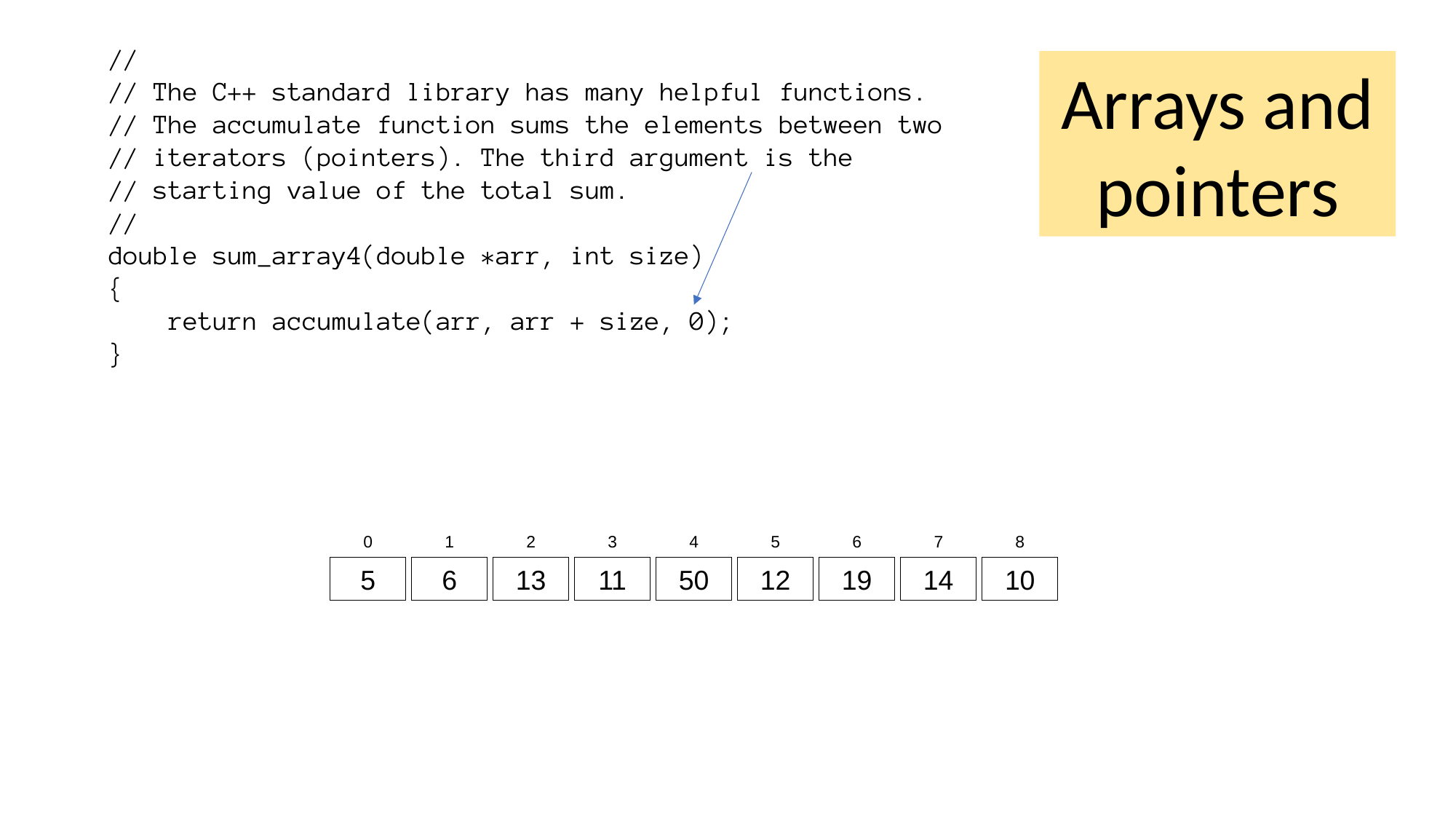

//
// The C++ standard library has many helpful functions.
// The accumulate function sums the elements between two
// iterators (pointers). The third argument is the
// starting value of the total sum.
//
double sum_array4(double *arr, int size)
{
    return accumulate(arr, arr + size, 0);
}
Arrays and pointers
0
1
2
3
4
5
6
7
8
5
6
13
11
50
12
19
14
10